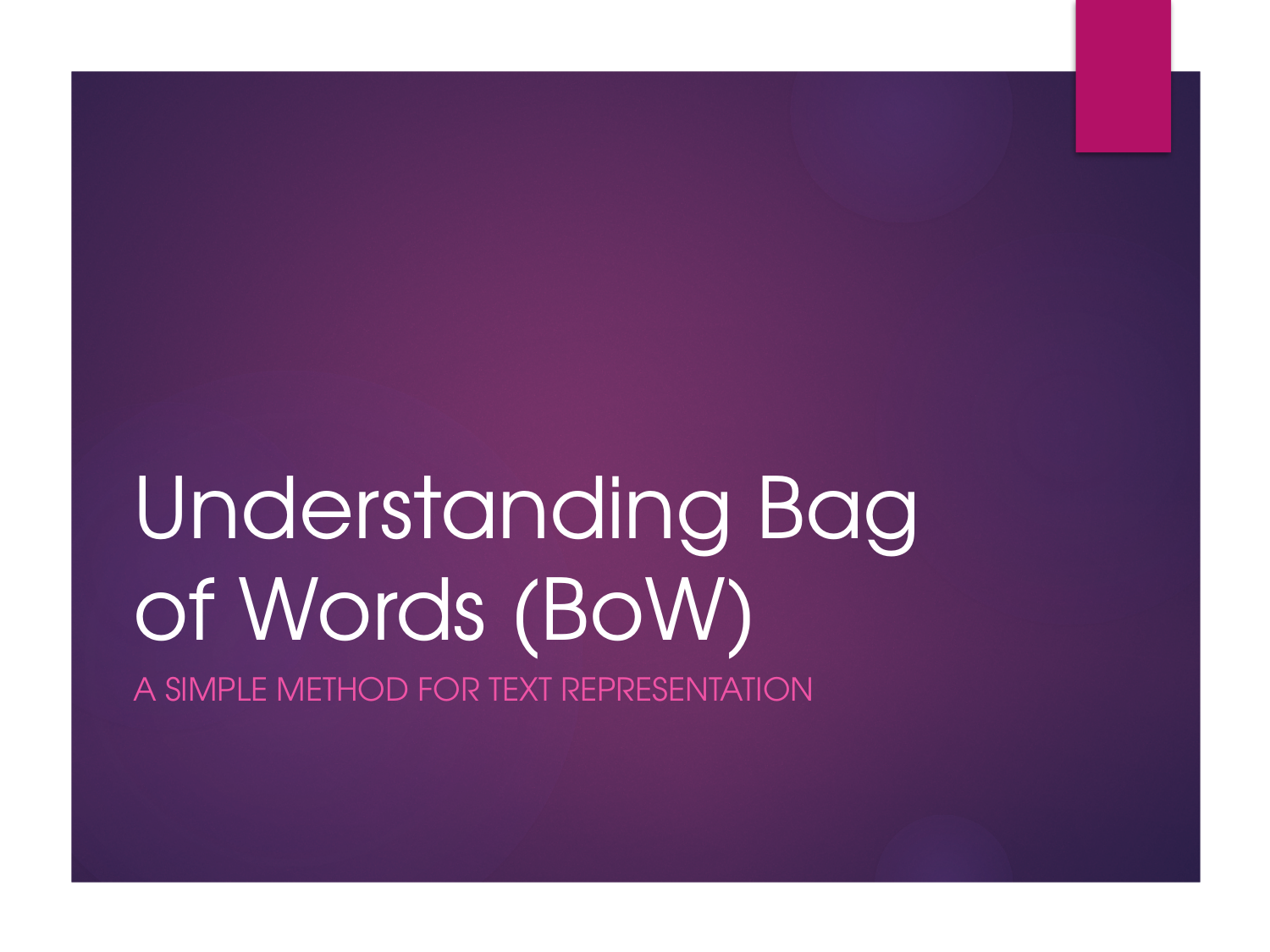

# Understanding Bag of Words (BoW)
A Simple Method for Text Representation